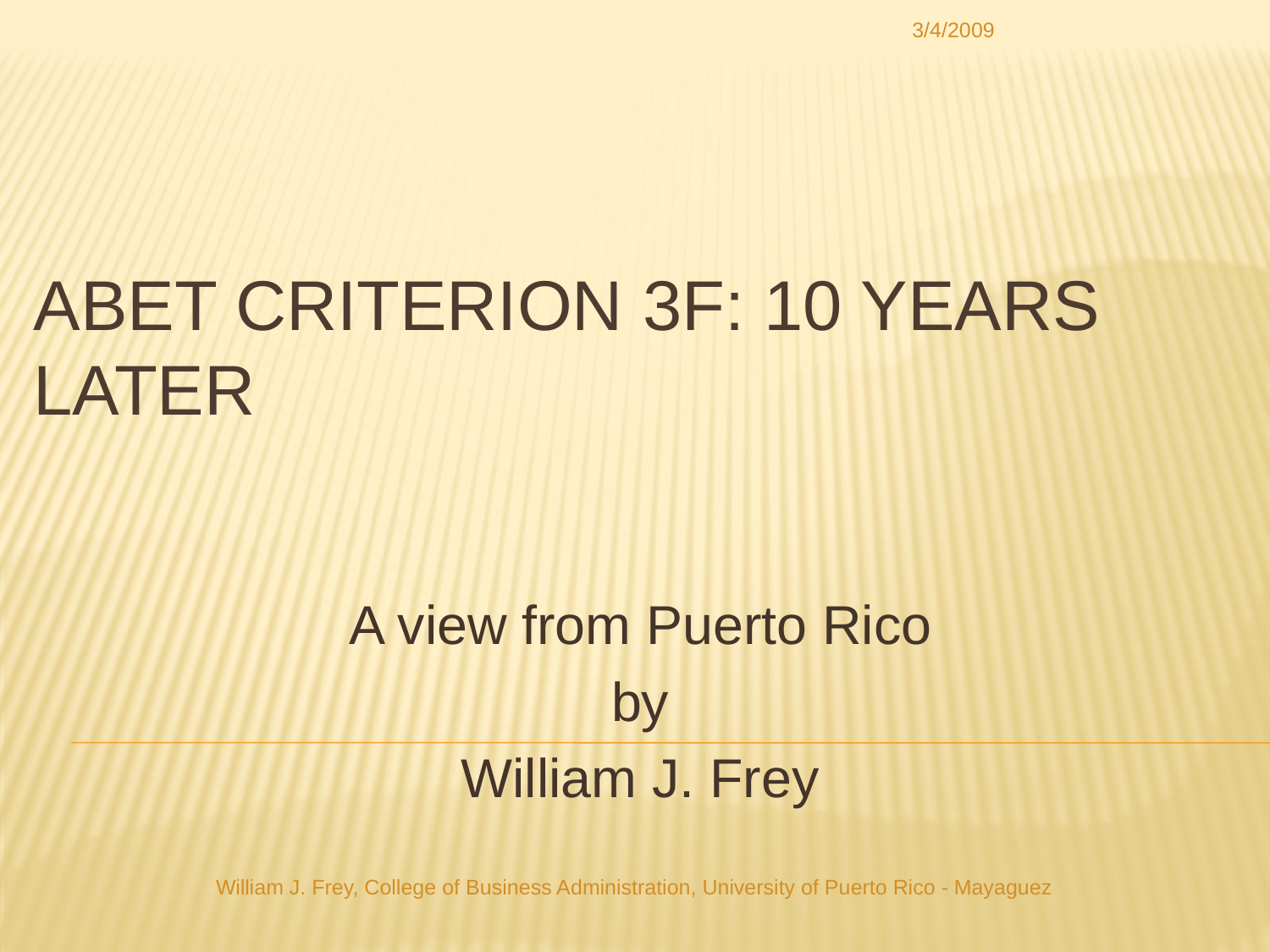

3/4/2009
# ABET Criterion 3f: 10 Years Later
A view from Puerto Rico
by
William J. Frey
William J. Frey, College of Business Administration, University of Puerto Rico - Mayaguez